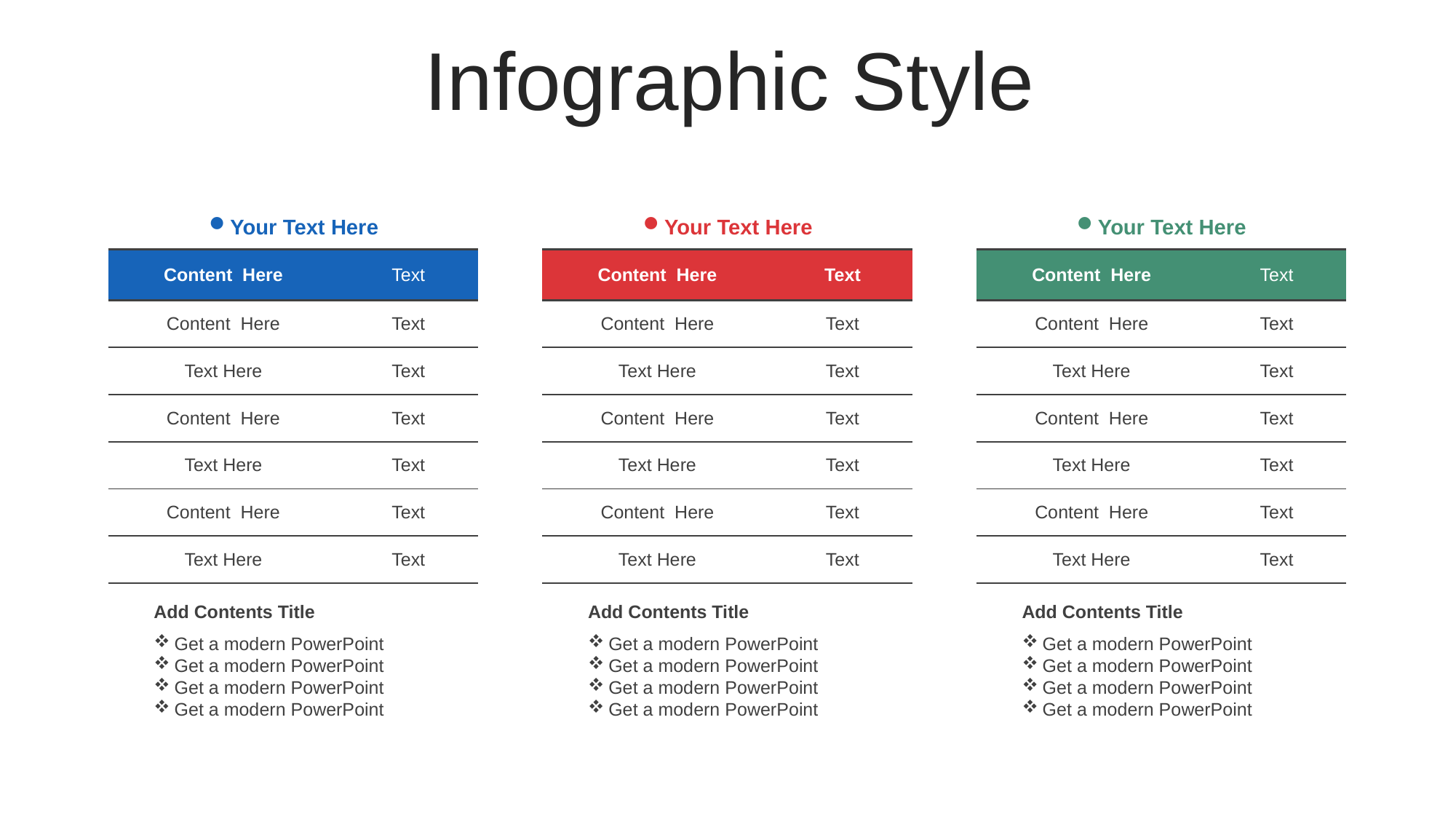

Infographic Style
Your Text Here
Your Text Here
Your Text Here
| Content Here | Text |
| --- | --- |
| Content Here | Text |
| Text Here | Text |
| Content Here | Text |
| Text Here | Text |
| Content Here | Text |
| Text Here | Text |
| Content Here | Text |
| --- | --- |
| Content Here | Text |
| Text Here | Text |
| Content Here | Text |
| Text Here | Text |
| Content Here | Text |
| Text Here | Text |
| Content Here | Text |
| --- | --- |
| Content Here | Text |
| Text Here | Text |
| Content Here | Text |
| Text Here | Text |
| Content Here | Text |
| Text Here | Text |
Add Contents Title
Get a modern PowerPoint
Get a modern PowerPoint
Get a modern PowerPoint
Get a modern PowerPoint
Add Contents Title
Get a modern PowerPoint
Get a modern PowerPoint
Get a modern PowerPoint
Get a modern PowerPoint
Add Contents Title
Get a modern PowerPoint
Get a modern PowerPoint
Get a modern PowerPoint
Get a modern PowerPoint